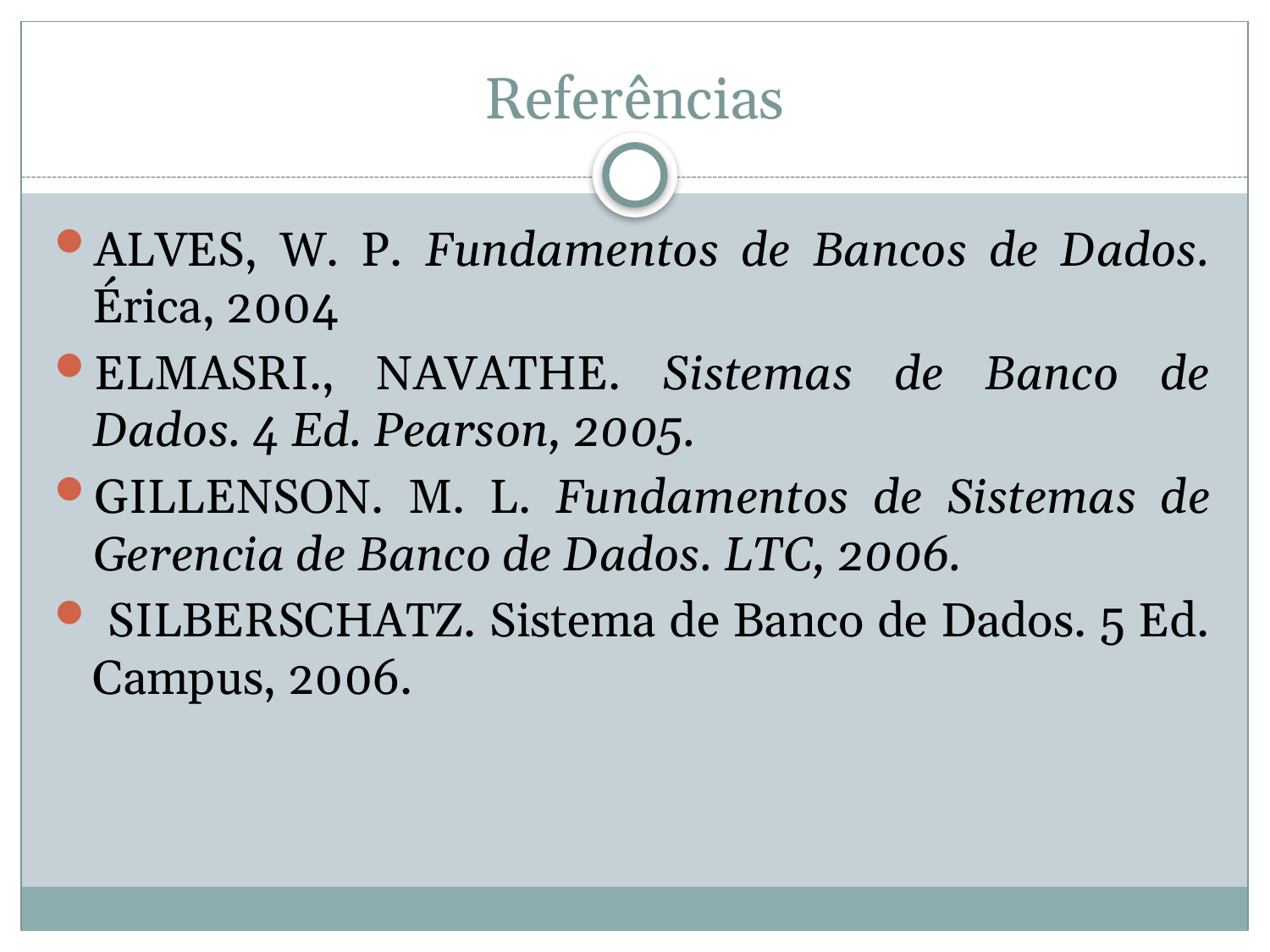

# Referências
ALVES, W. P. Fundamentos de Bancos de Dados. Érica, 2004
ELMASRI., NAVATHE. Sistemas de Banco de Dados. 4 Ed. Pearson, 2005.
GILLENSON. M. L. Fundamentos de Sistemas de Gerencia de Banco de Dados. LTC, 2006.
 SILBERSCHATZ. Sistema de Banco de Dados. 5 Ed. Campus, 2006.